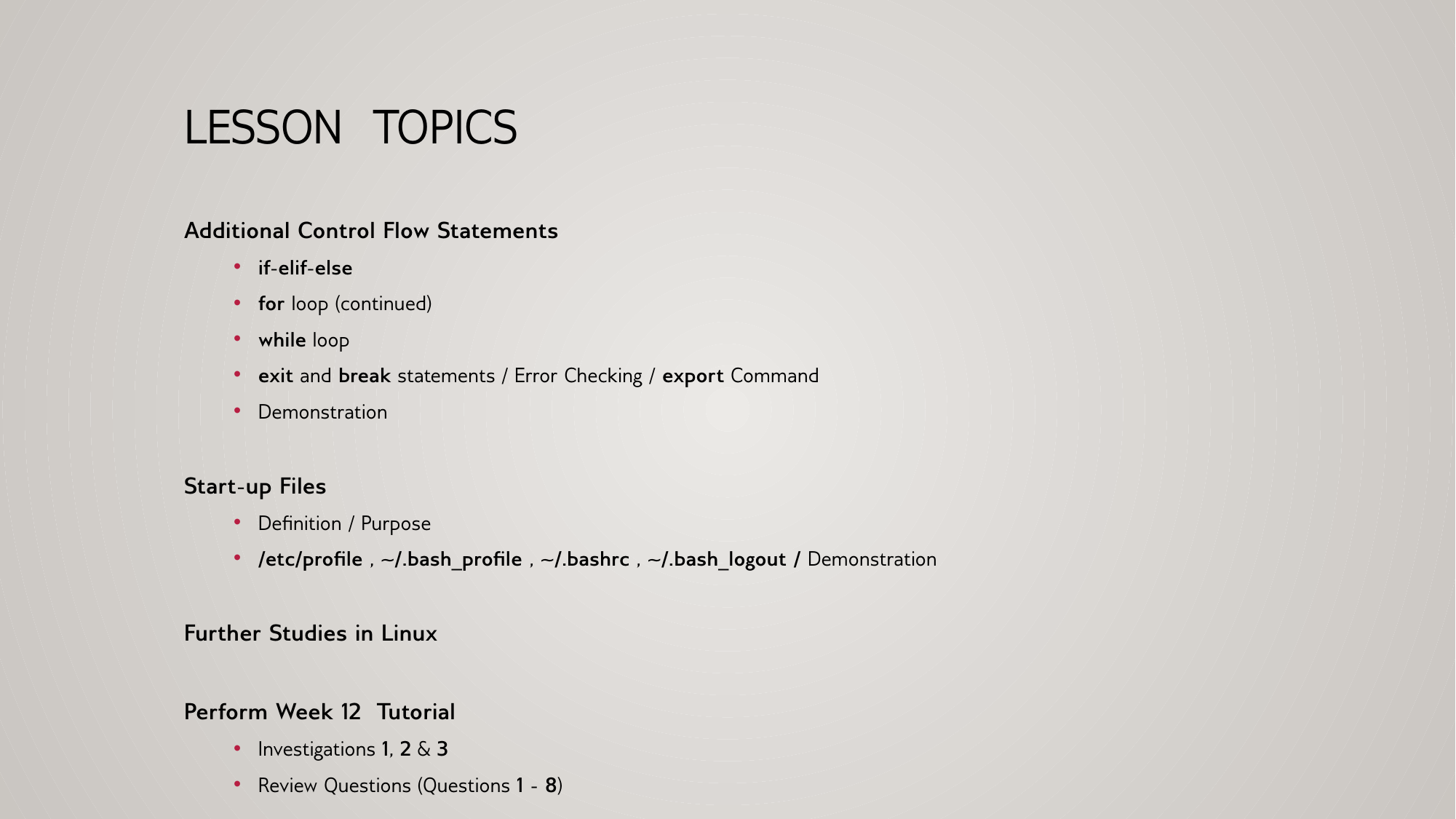

# Lesson  topics
Additional Control Flow Statements
if-elif-else
for loop (continued)
while loop
exit and break statements / Error Checking / export Command
Demonstration
Start-up Files
Definition / Purpose
/etc/profile , ~/.bash_profile , ~/.bashrc , ~/.bash_logout / Demonstration
Further Studies in Linux
Perform Week 12  Tutorial
Investigations 1, 2 & 3
Review Questions (Questions 1 - 8)